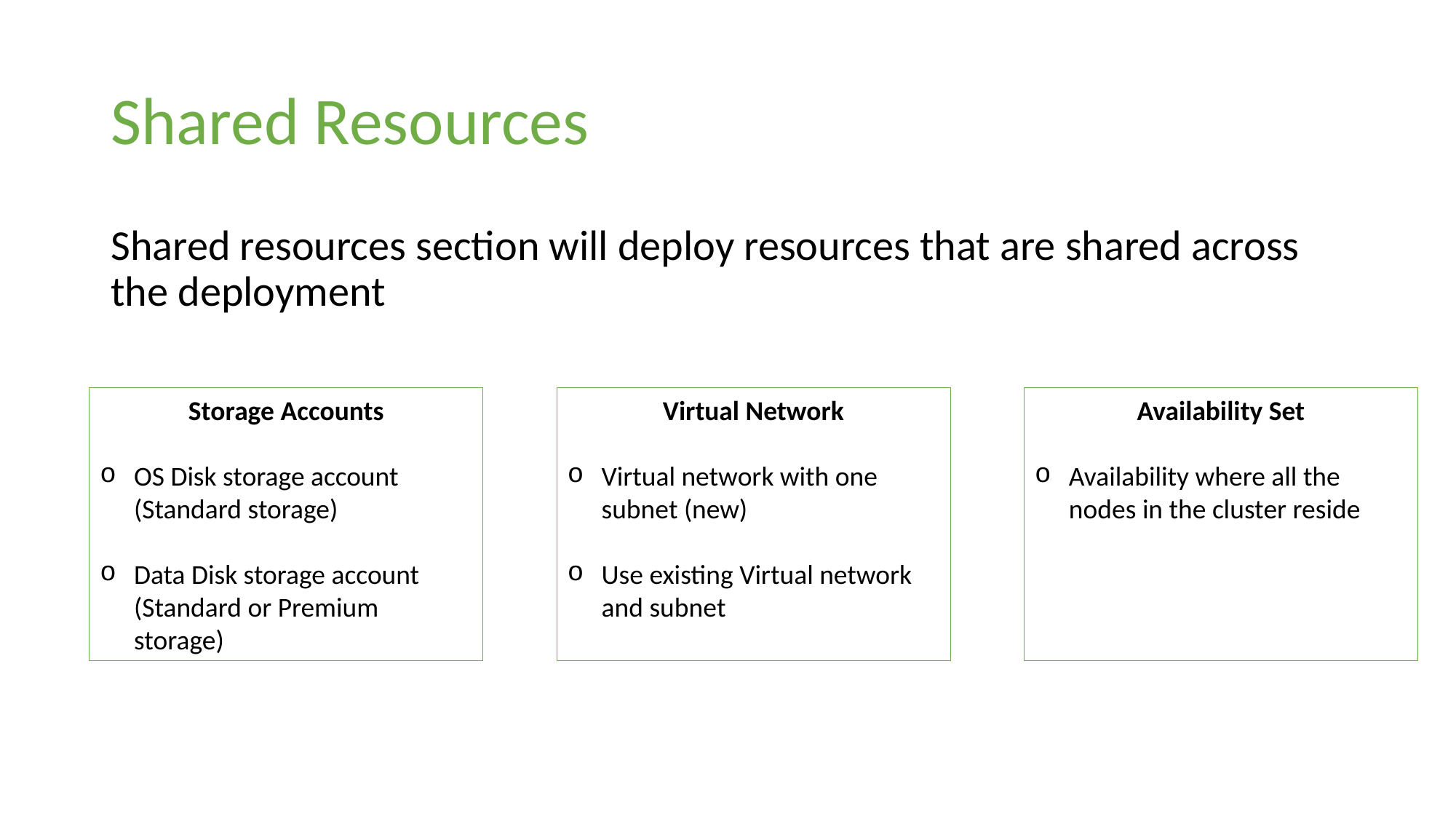

# Shared Resources
Shared resources section will deploy resources that are shared across the deployment

Storage Accounts

OS Disk storage account (Standard storage)

Data Disk storage account (Standard or Premium storage)
Virtual Network

Virtual network with one subnet (new)

Use existing Virtual network and subnet

Availability Set

Availability where all the nodes in the cluster reside